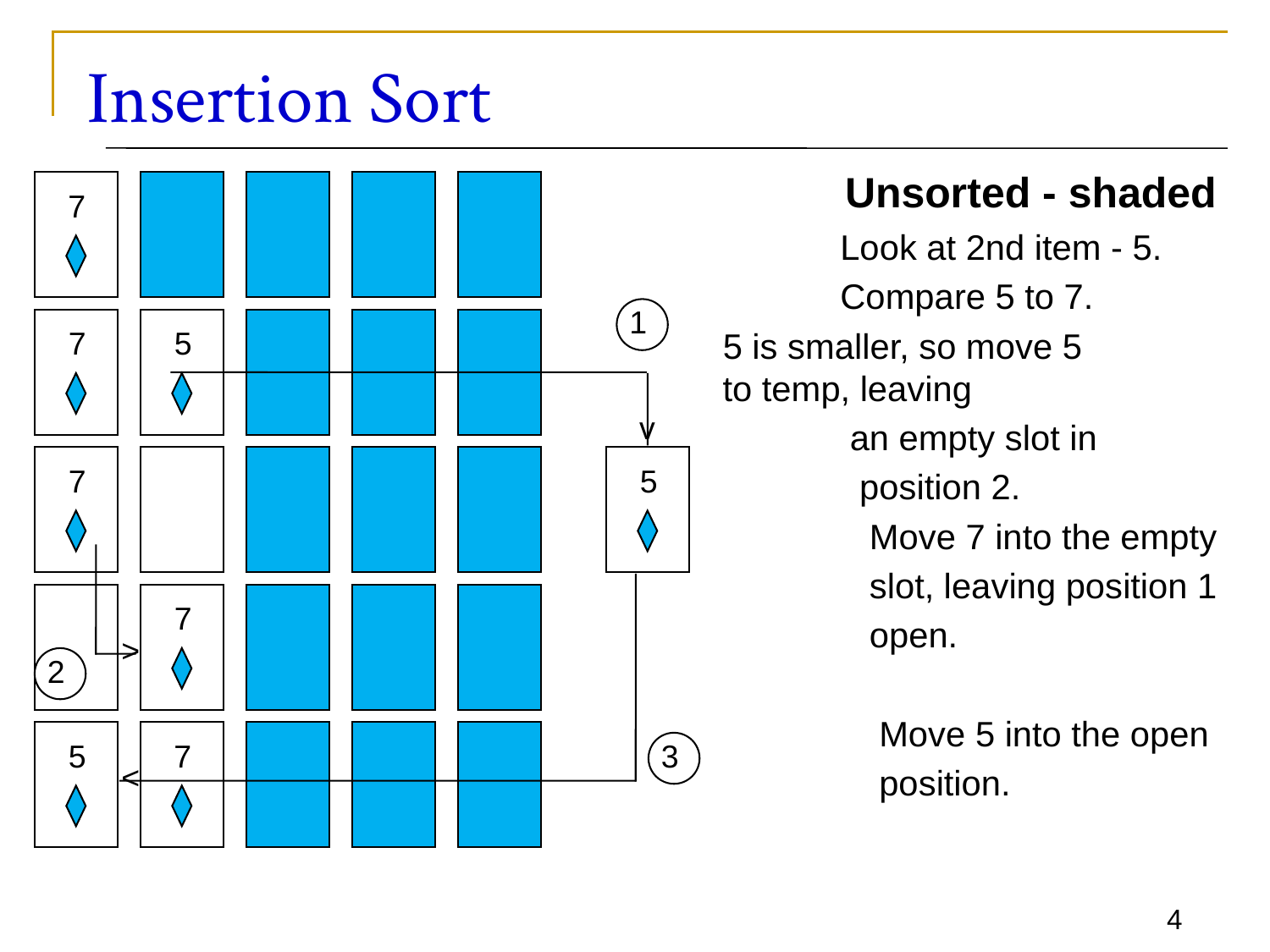

# Insertion Sort
 					   Unsorted - shaded
 					    Look at 2nd item - 5.
 					    Compare 5 to 7.
         				     5 is smaller, so move 5  					     to temp, leaving
 					     an empty slot in
 					      position 2.
 					       Move 7 into the empty
 					       slot, leaving position 1
 					       open.

 					        Move 5 into the open
 					        position.

 7
K

1

7
5

v

7
5

7
>
2

5
 7
3

<